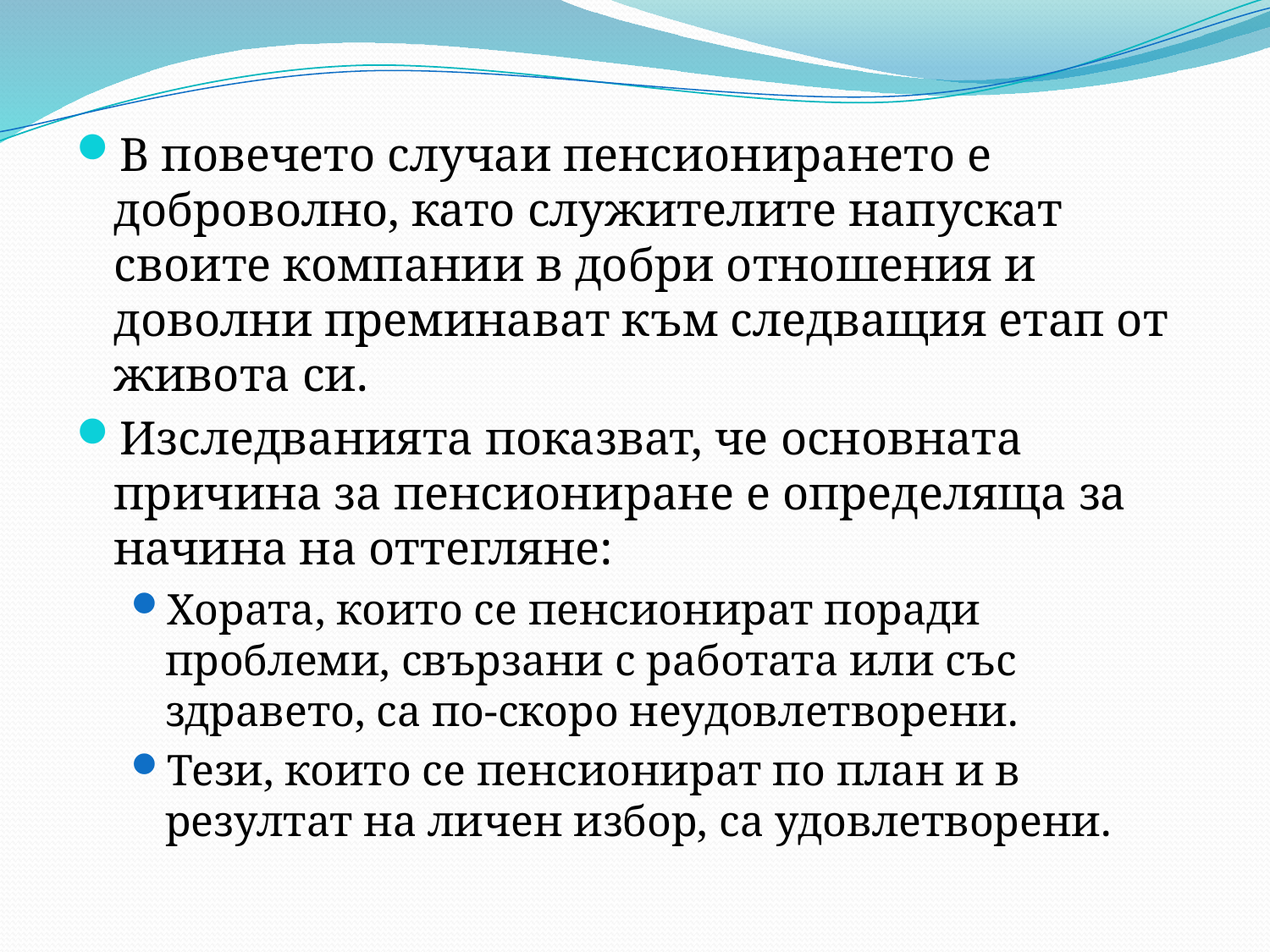

В повечето случаи пенсионирането е  доброволно, като служителите напускат своите компании в добри отношения и доволни преминават към следващия етап от живота си.
Изследванията показват, че основната причина за пенсиониране е определяща за начина на оттегляне:
Хората, които се пенсионират поради проблеми, свързани с работата или със здравето, са по-скоро неудовлетворени.
Тези, които се пенсионират по план и в резултат на личен избор, са удовлетворени.